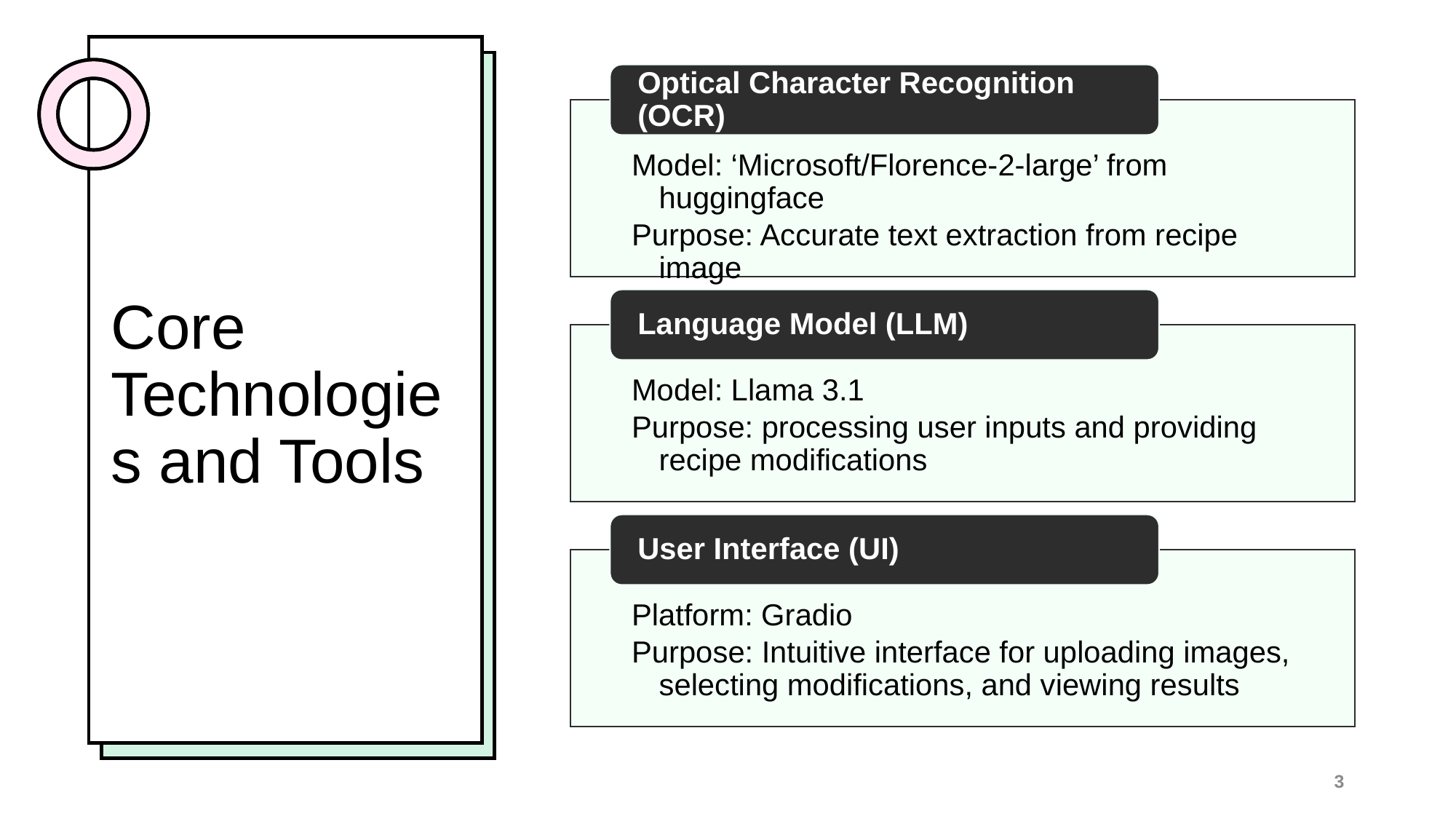

Model: ‘Microsoft/Florence-2-large’ from huggingface
Purpose: Accurate text extraction from recipe image
Optical Character Recognition (OCR)
Model: Llama 3.1
Purpose: processing user inputs and providing recipe modifications
Language Model (LLM)
Platform: Gradio
Purpose: Intuitive interface for uploading images, selecting modifications, and viewing results
User Interface (UI)

# Core Technologies and Tools

3